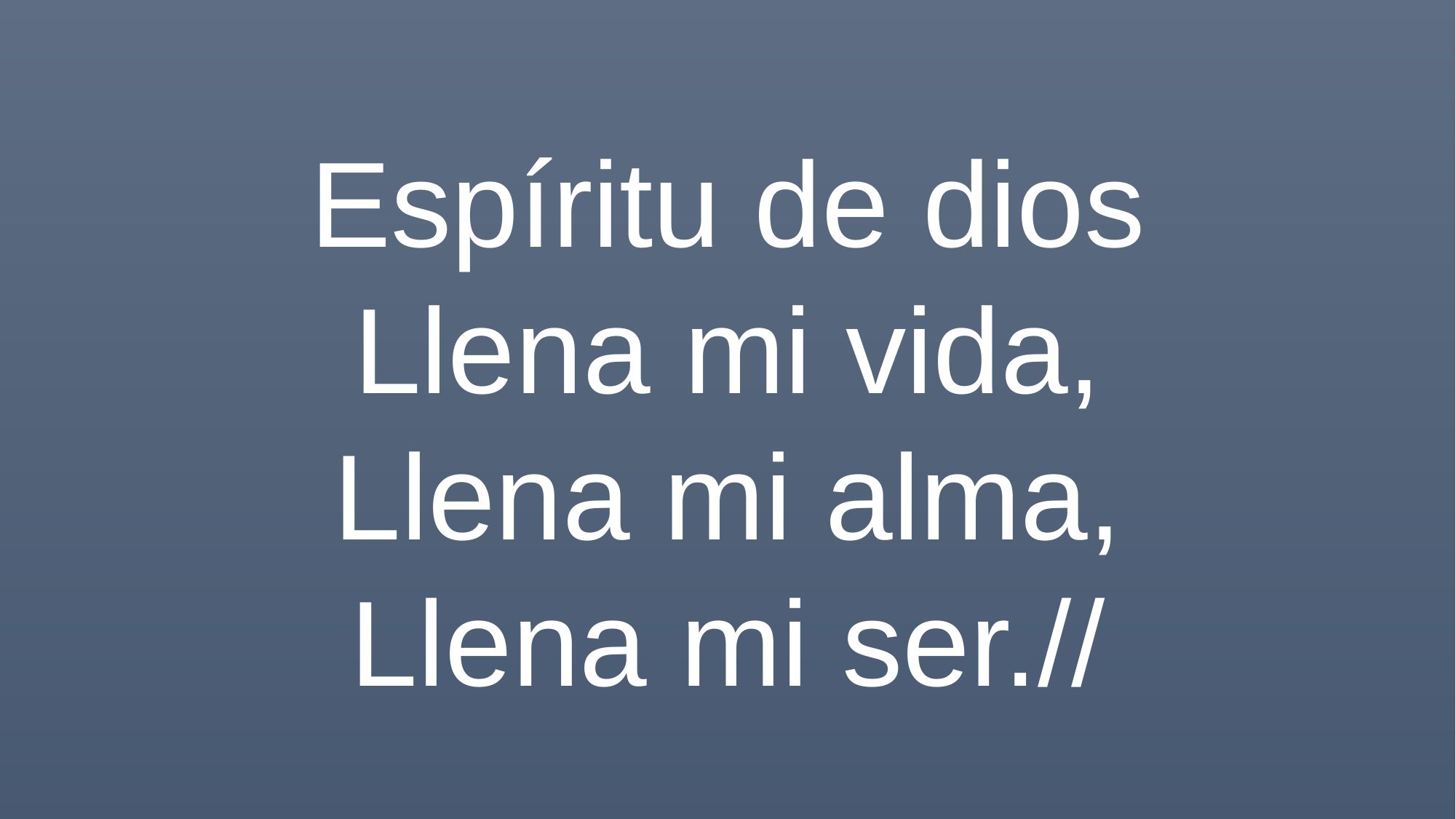

Espíritu de dios
Llena mi vida,
Llena mi alma,
Llena mi ser.//